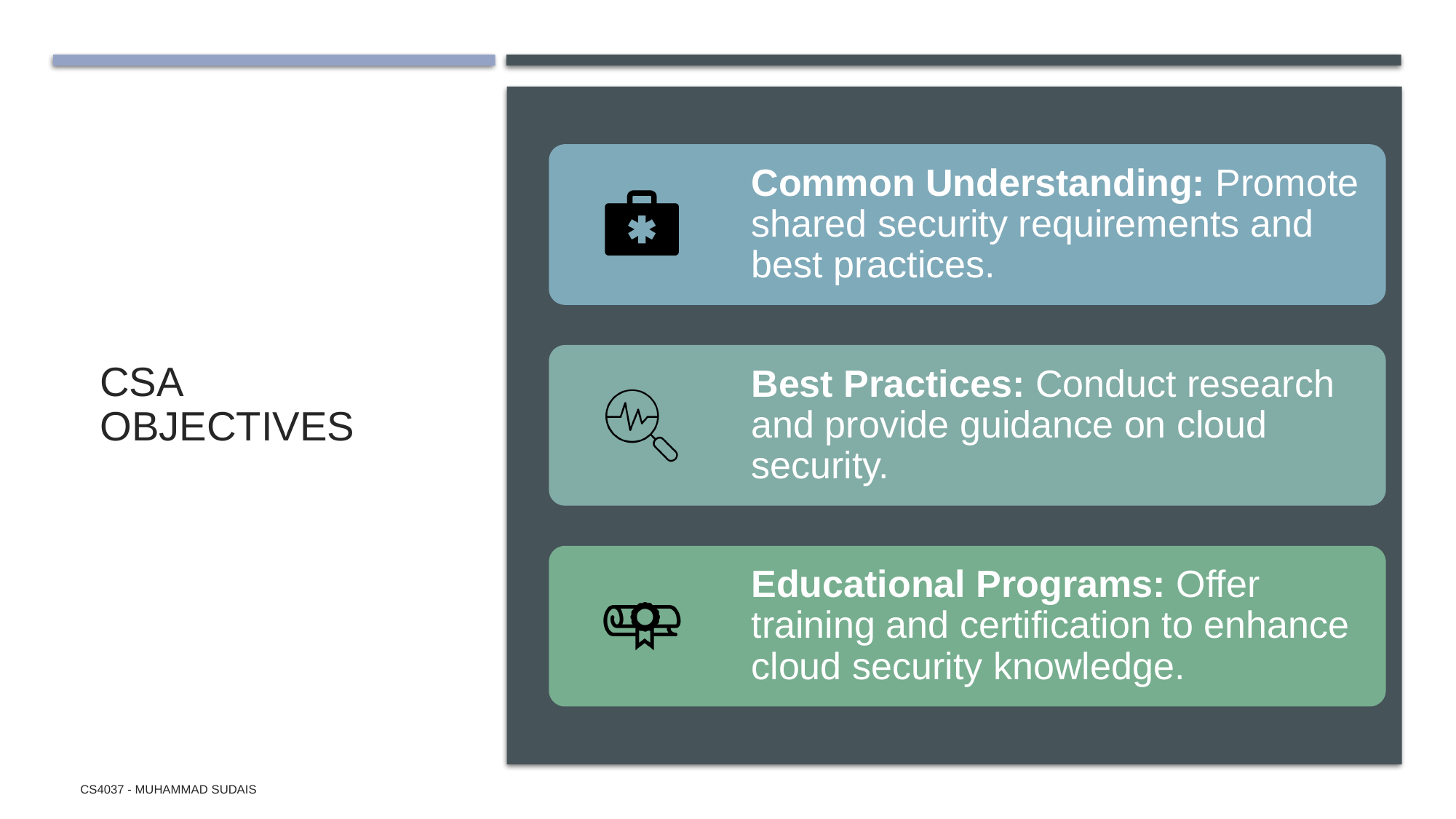

# CSA Objectives
Common Understanding: Promote shared security requirements and best practices.
Best Practices: Conduct research and provide guidance on cloud security.
Educational Programs: Offer training and certification to enhance cloud security knowledge.
CS4037 - Muhammad Sudais